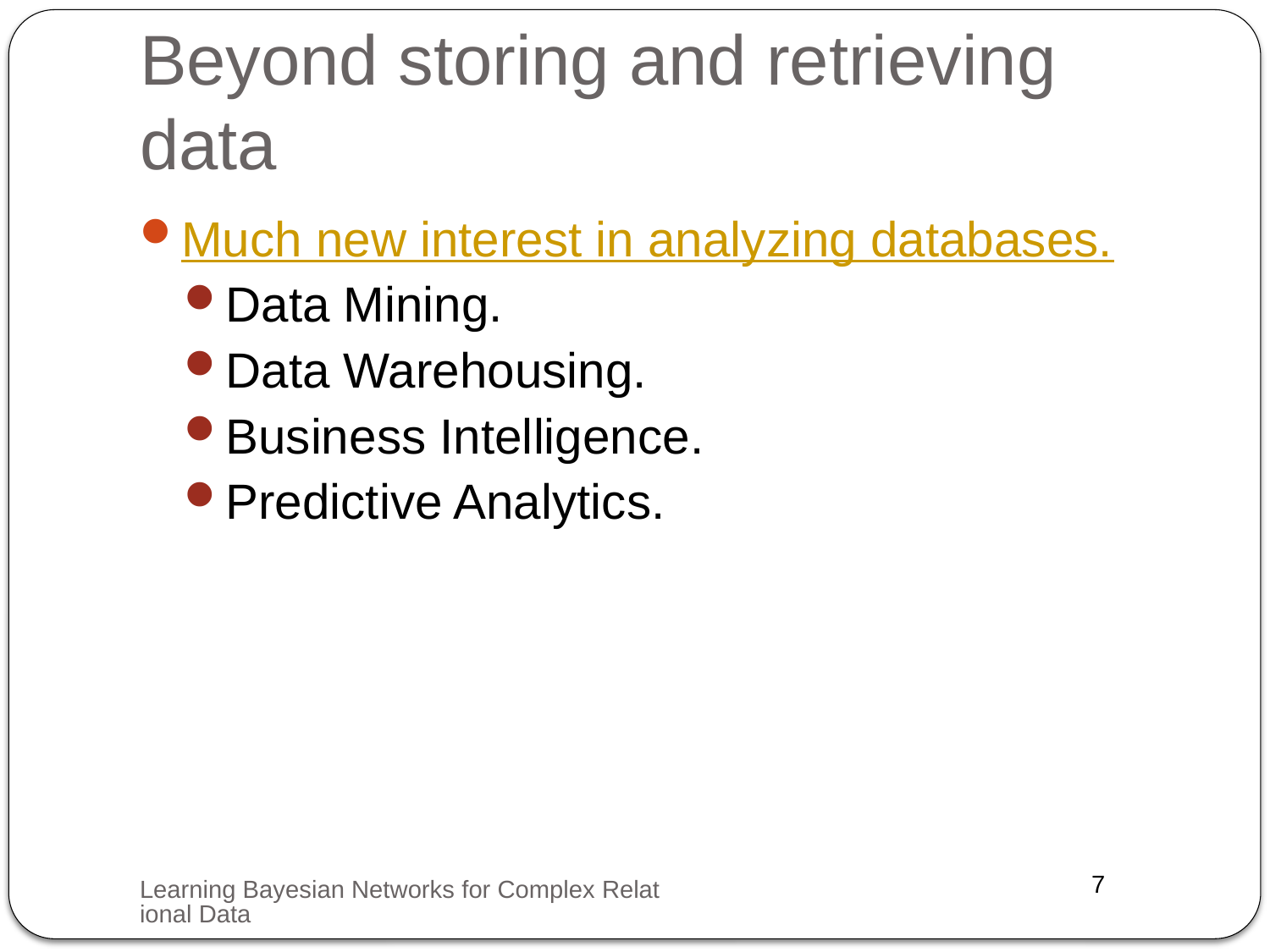

# Beyond storing and retrieving data
Much new interest in analyzing databases.
Data Mining.
Data Warehousing.
Business Intelligence.
Predictive Analytics.
Learning Bayesian Networks for Complex Relational Data